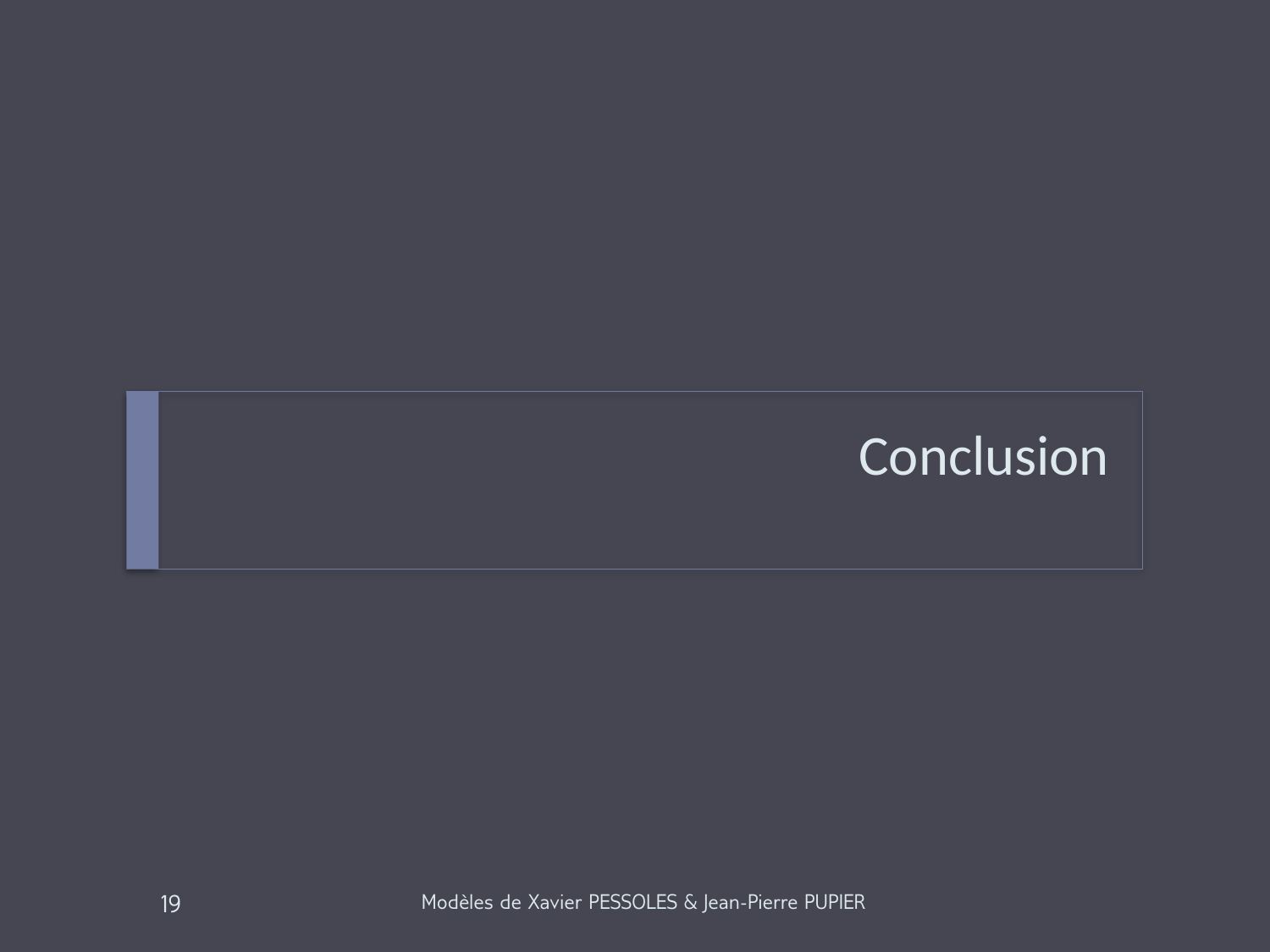

# Conclusion

19
Modèles de Xavier PESSOLES & Jean-Pierre PUPIER